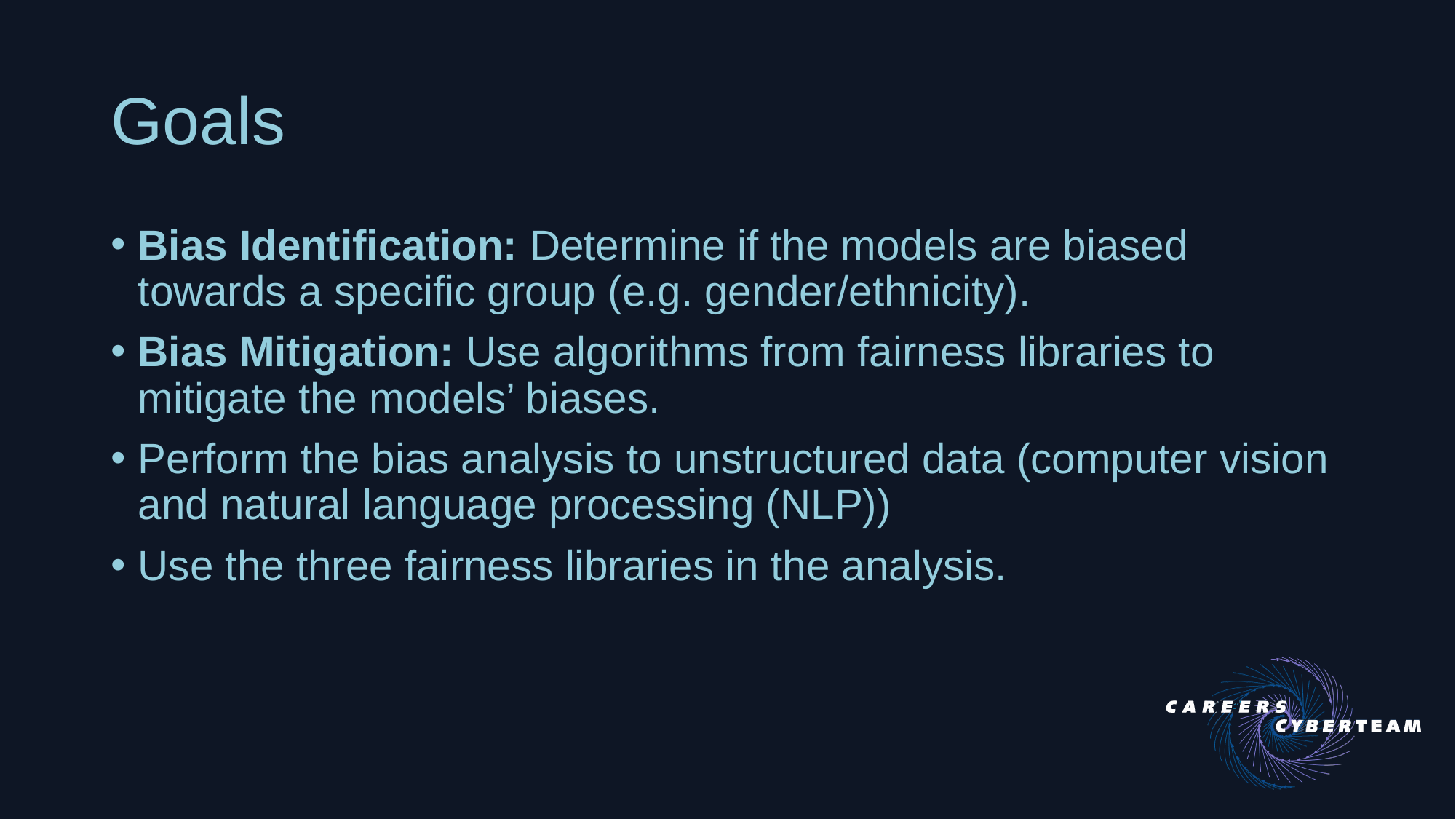

# Goals
Bias Identification: Determine if the models are biased towards a specific group (e.g. gender/ethnicity).
Bias Mitigation: Use algorithms from fairness libraries to mitigate the models’ biases.
Perform the bias analysis to unstructured data (computer vision and natural language processing (NLP))
Use the three fairness libraries in the analysis.